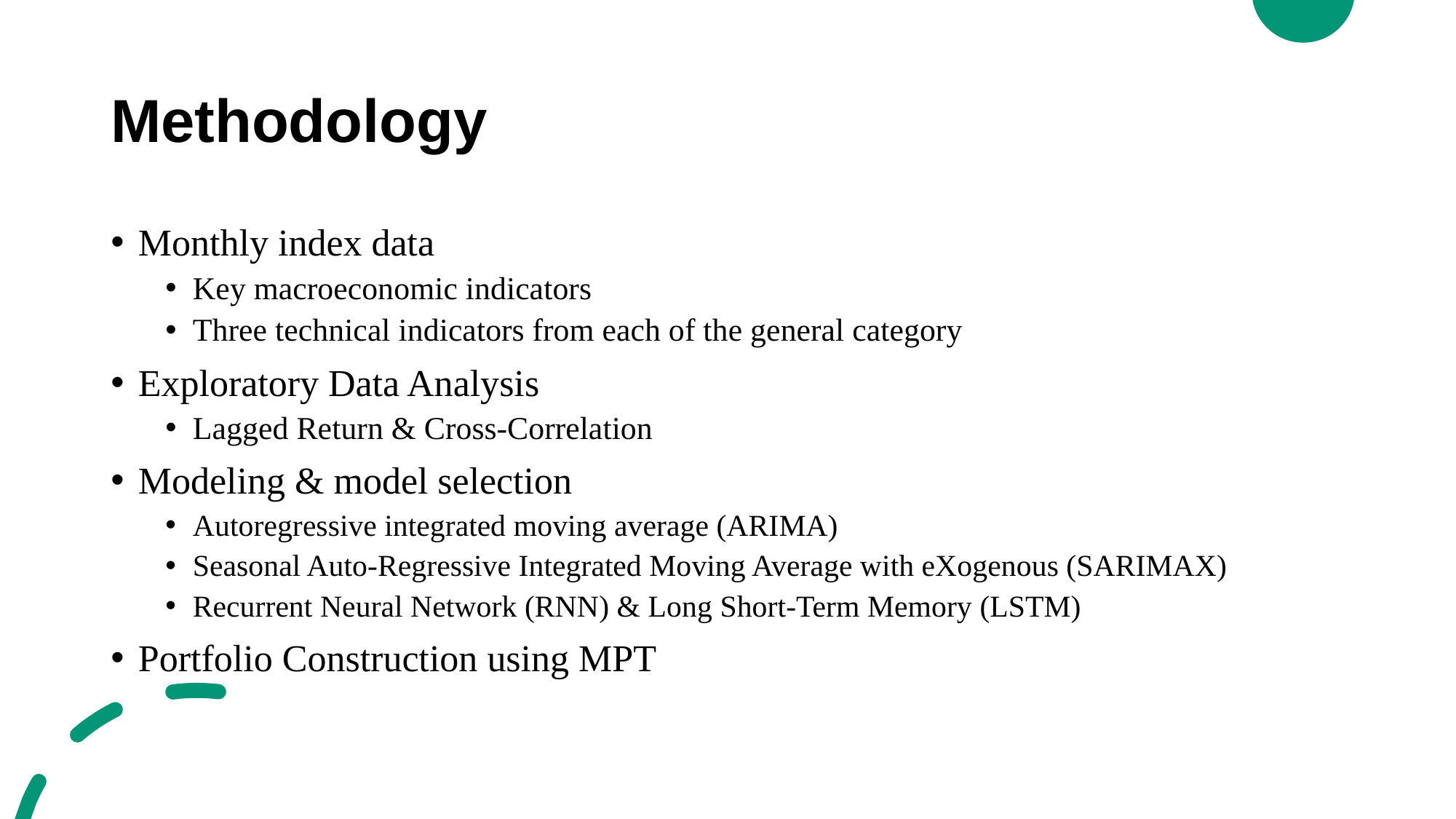

# Methodology
Monthly index data
Key macroeconomic indicators
Three technical indicators from each of the general category
Exploratory Data Analysis
Lagged Return & Cross-Correlation
Modeling & model selection
Autoregressive integrated moving average (ARIMA)
Seasonal Auto-Regressive Integrated Moving Average with eXogenous (SARIMAX)
Recurrent Neural Network (RNN) & Long Short-Term Memory (LSTM)
Portfolio Construction using MPT